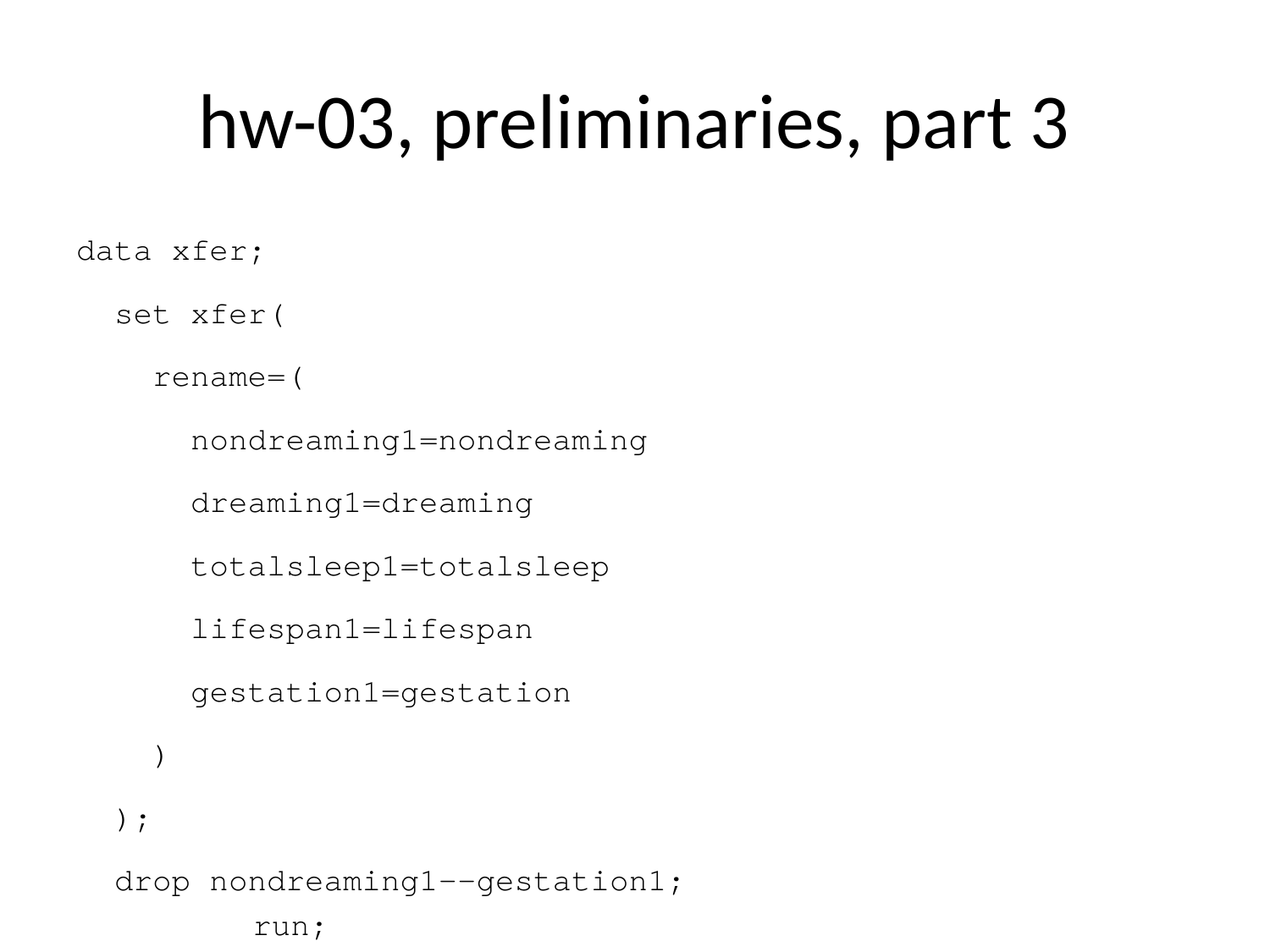

# hw-03, preliminaries, part 3
data xfer;
  set xfer(
    rename=(
      nondreaming1=nondreaming
      dreaming1=dreaming
      totalsleep1=totalsleep
      lifespan1=lifespan
      gestation1=gestation
    )
  );
  drop nondreaming1--gestation1;
run;